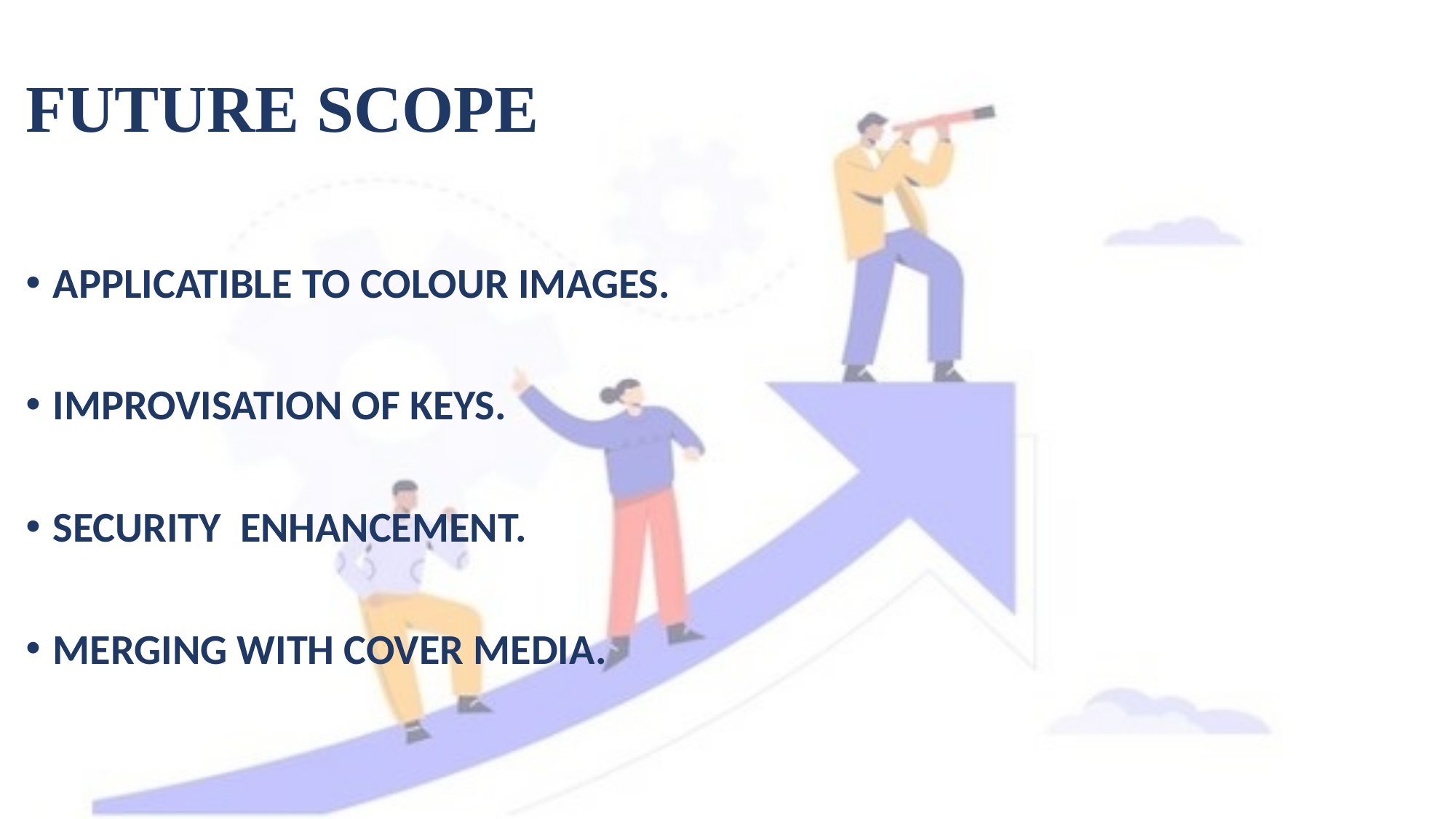

# FUTURE SCOPE

APPLICATIBLE TO COLOUR IMAGES.

IMPROVISATION OF KEYS.

SECURITY  ENHANCEMENT.

MERGING WITH COVER MEDIA.